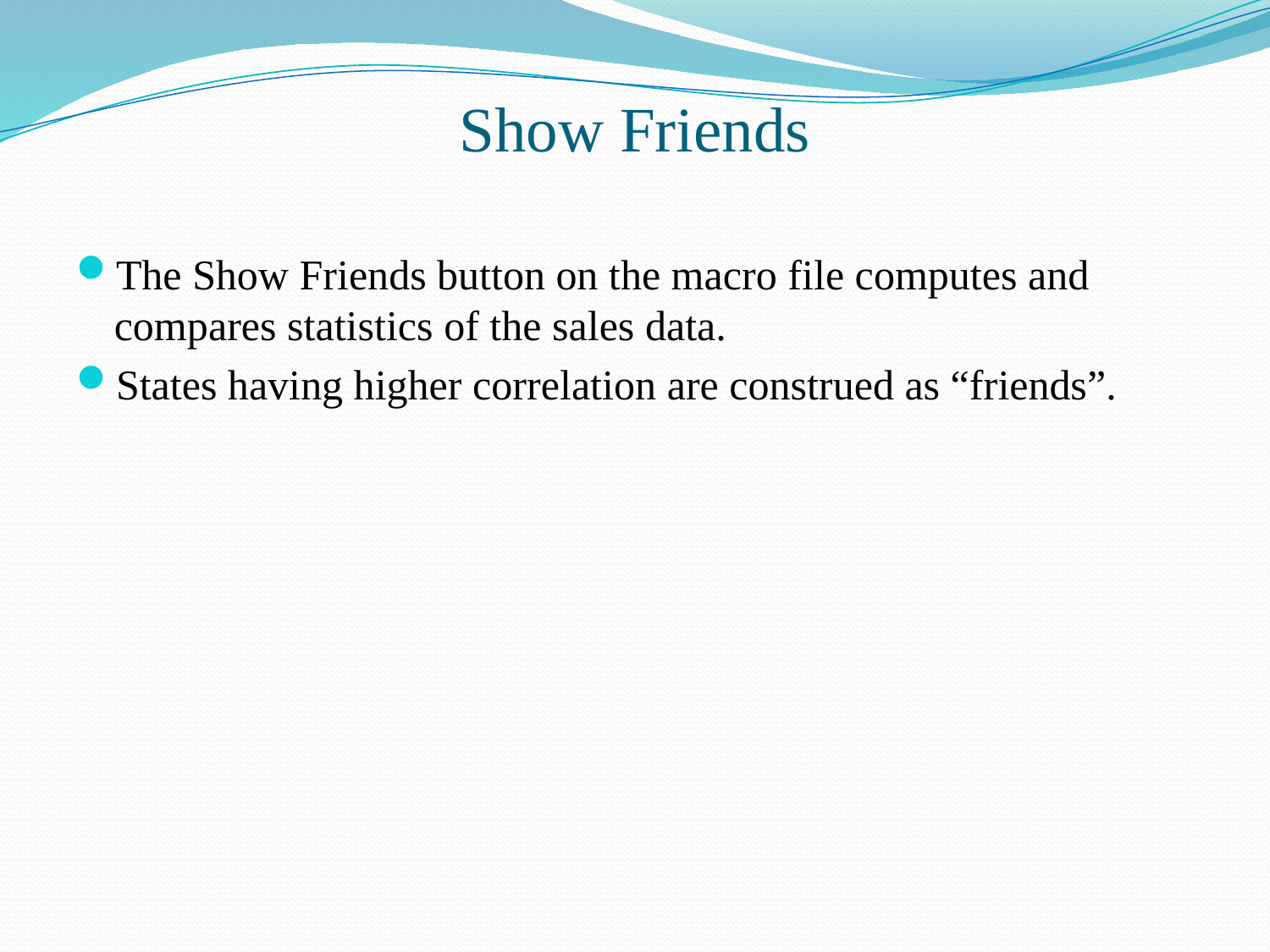

# Show Friends
The Show Friends button on the macro file computes and compares statistics of the sales data.
States having higher correlation are construed as “friends”.